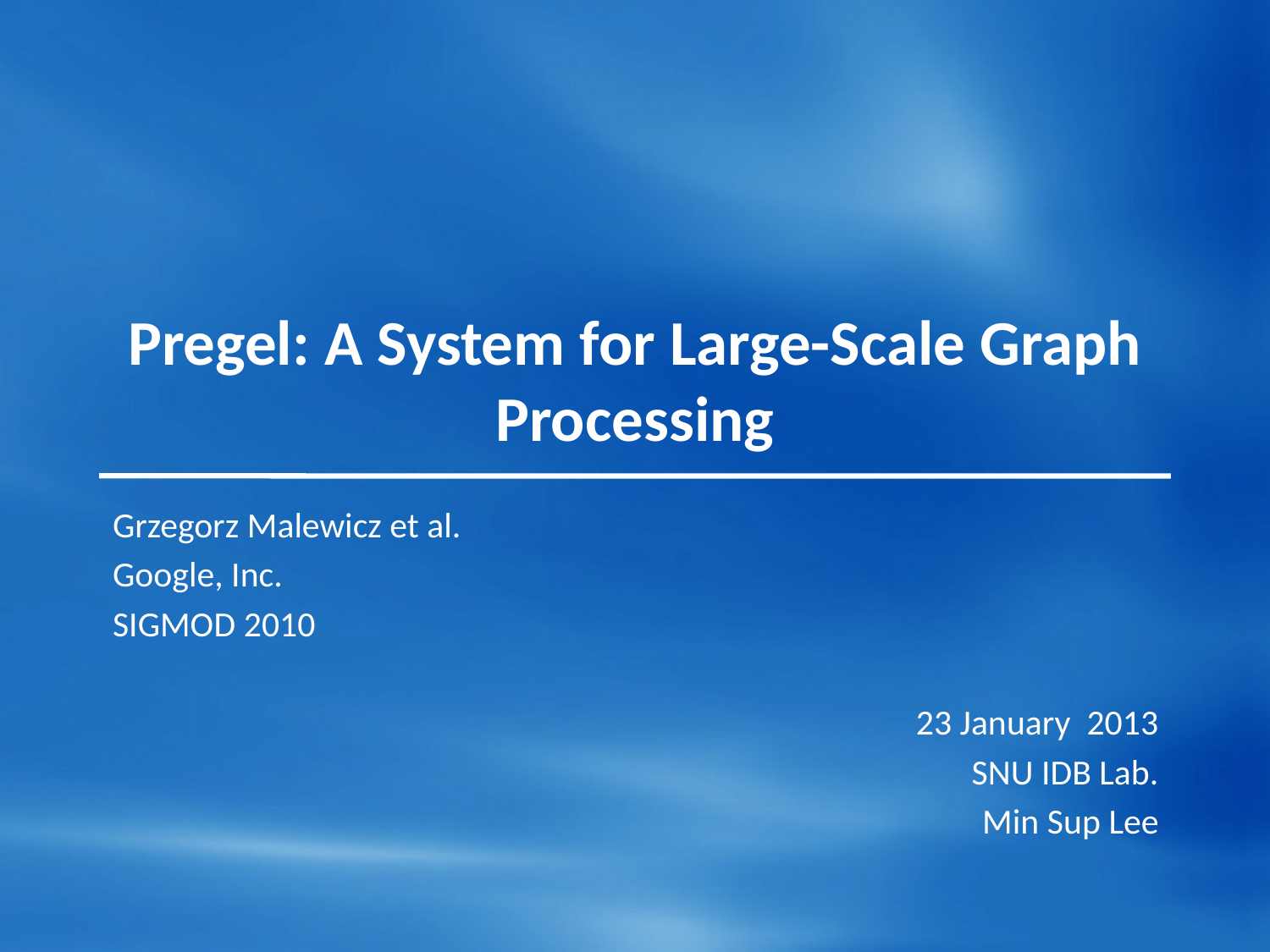

# Pregel: A System for Large-Scale Graph Processing
Grzegorz Malewicz et al.
Google, Inc.
SIGMOD 2010

  23 January  2013
SNU IDB Lab.
Min Sup Lee